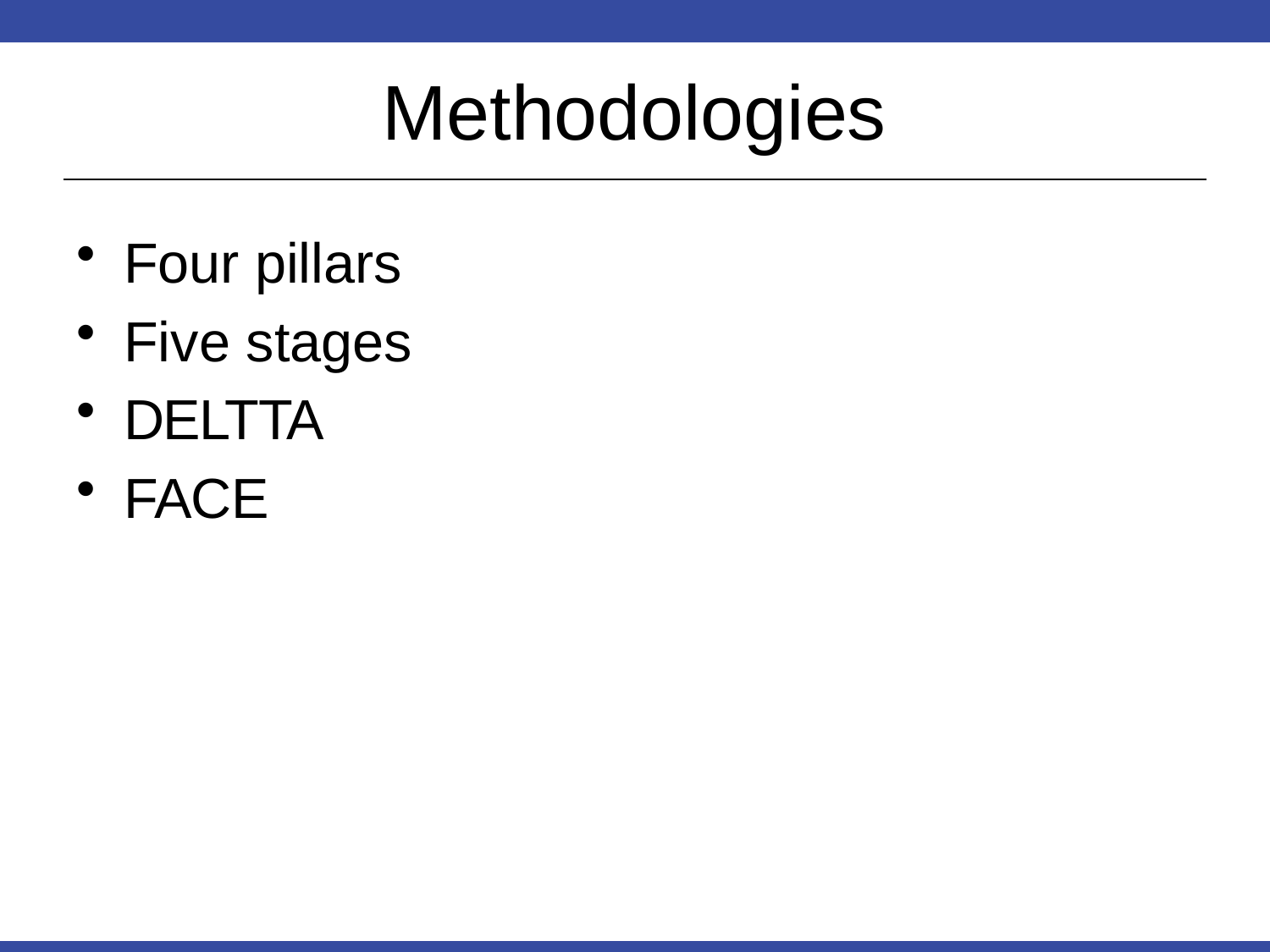

# Methodologies

Four pillars
Five stages
DELTTA
FACE